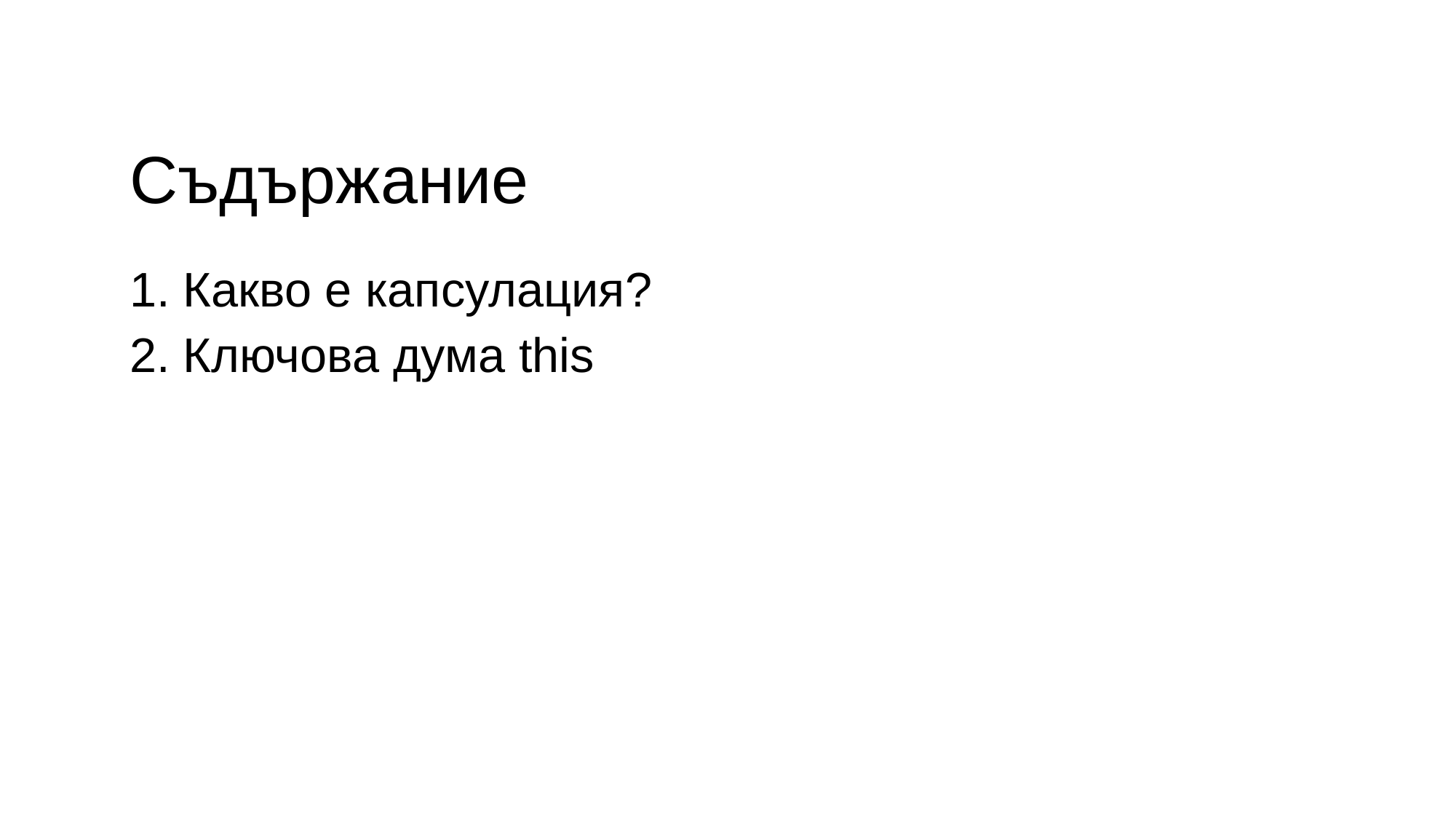

# Съдържание
Какво е капсулация?
Ключова дума this